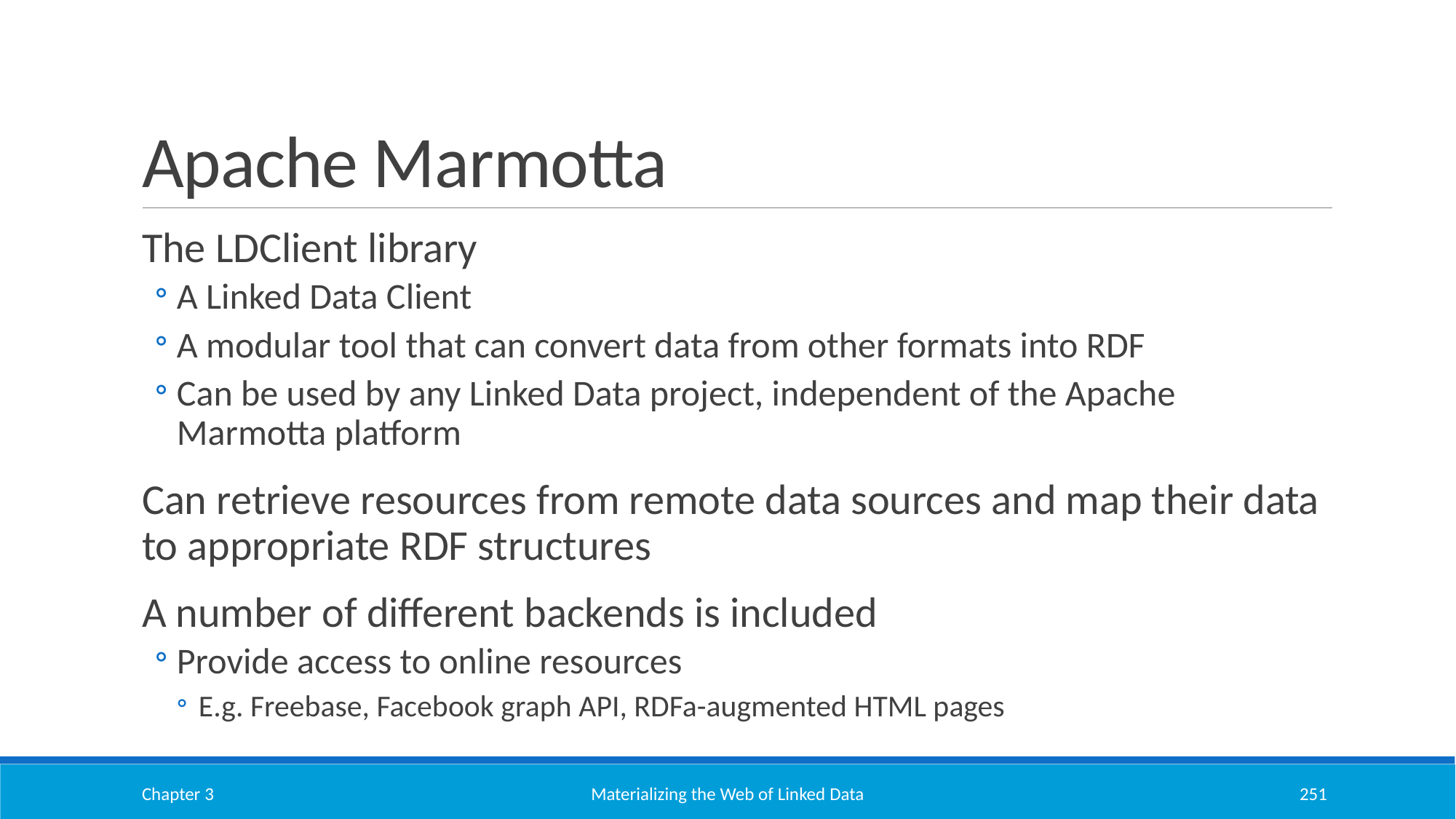

# Apache Marmotta
The LDClient library
A Linked Data Client
A modular tool that can convert data from other formats into RDF
Can be used by any Linked Data project, independent of the Apache Marmotta platform
Can retrieve resources from remote data sources and map their data to appropriate RDF structures
A number of different backends is included
Provide access to online resources
E.g. Freebase, Facebook graph API, RDFa-augmented HTML pages
Chapter 3
Materializing the Web of Linked Data
251